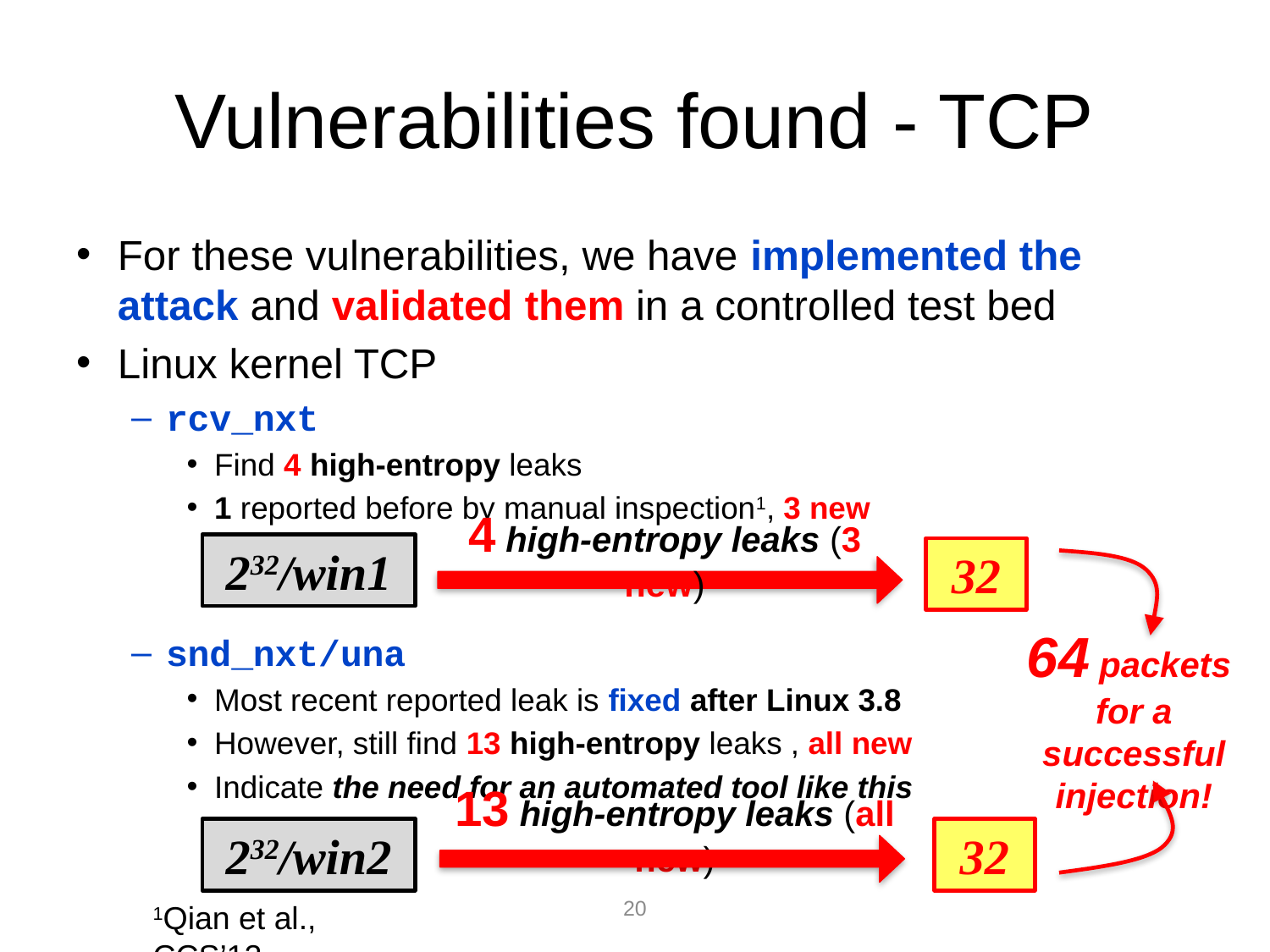

# Vulnerabilities found - TCP
For these vulnerabilities, we have implemented the attack and validated them in a controlled test bed
Linux kernel TCP
rcv_nxt
Find 4 high-entropy leaks
1 reported before by manual inspection1, 3 new

snd_nxt/una
Most recent reported leak is fixed after Linux 3.8
However, still find 13 high-entropy leaks , all new
Indicate the need for an automated tool like this
4 high-entropy leaks (3 new)
232/win1
32

64 packets
for a successful injection!
13 high-entropy leaks (all new)

232/win2
32

20
1Qian et al., CCS’12